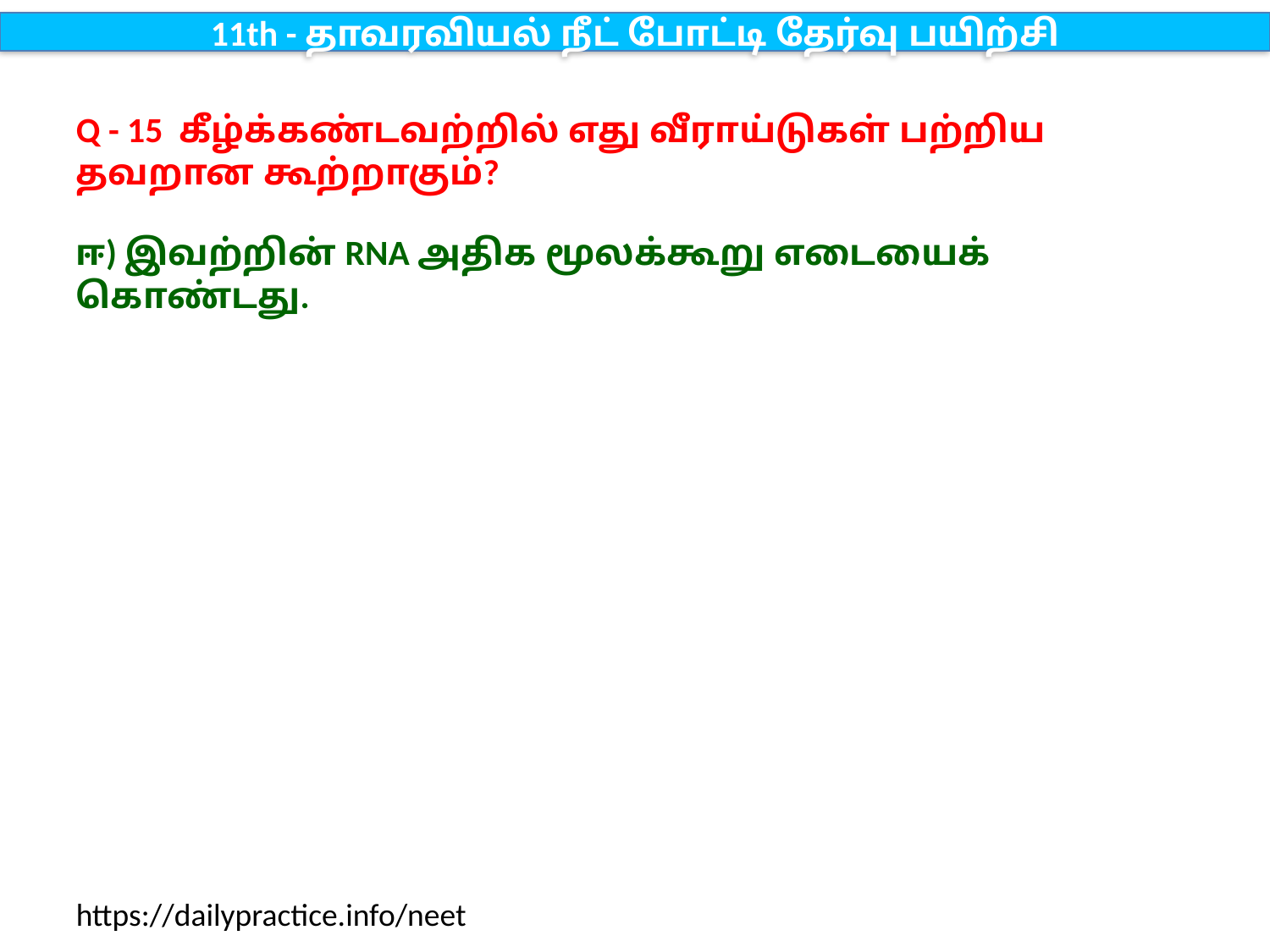

11th - தாவரவியல் நீட் போட்டி தேர்வு பயிற்சி

Q - 15  கீழ்க்கண்டவற்றில் எது வீராய்டுகள் பற்றிய தவறான கூற்றாகும்?

ஈ) இவற்றின் RNA அதிக மூலக்கூறு எடையைக் கொண்டது.
https://dailypractice.info/neet